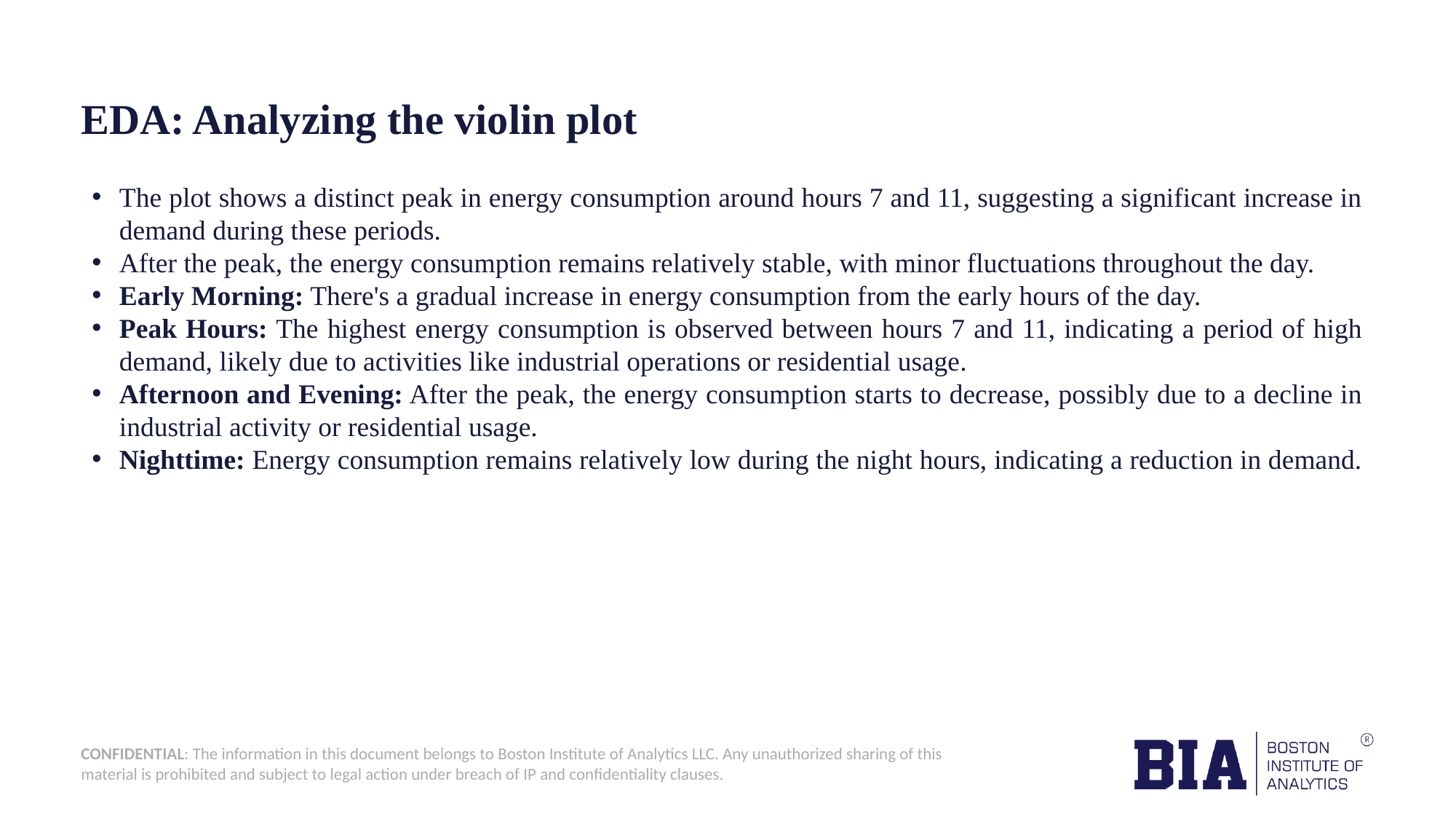

# EDA: Analyzing the violin plot
The plot shows a distinct peak in energy consumption around hours 7 and 11, suggesting a significant increase in demand during these periods.
After the peak, the energy consumption remains relatively stable, with minor fluctuations throughout the day.
Early Morning: There's a gradual increase in energy consumption from the early hours of the day.
Peak Hours: The highest energy consumption is observed between hours 7 and 11, indicating a period of high demand, likely due to activities like industrial operations or residential usage.
Afternoon and Evening: After the peak, the energy consumption starts to decrease, possibly due to a decline in industrial activity or residential usage.
Nighttime: Energy consumption remains relatively low during the night hours, indicating a reduction in demand.